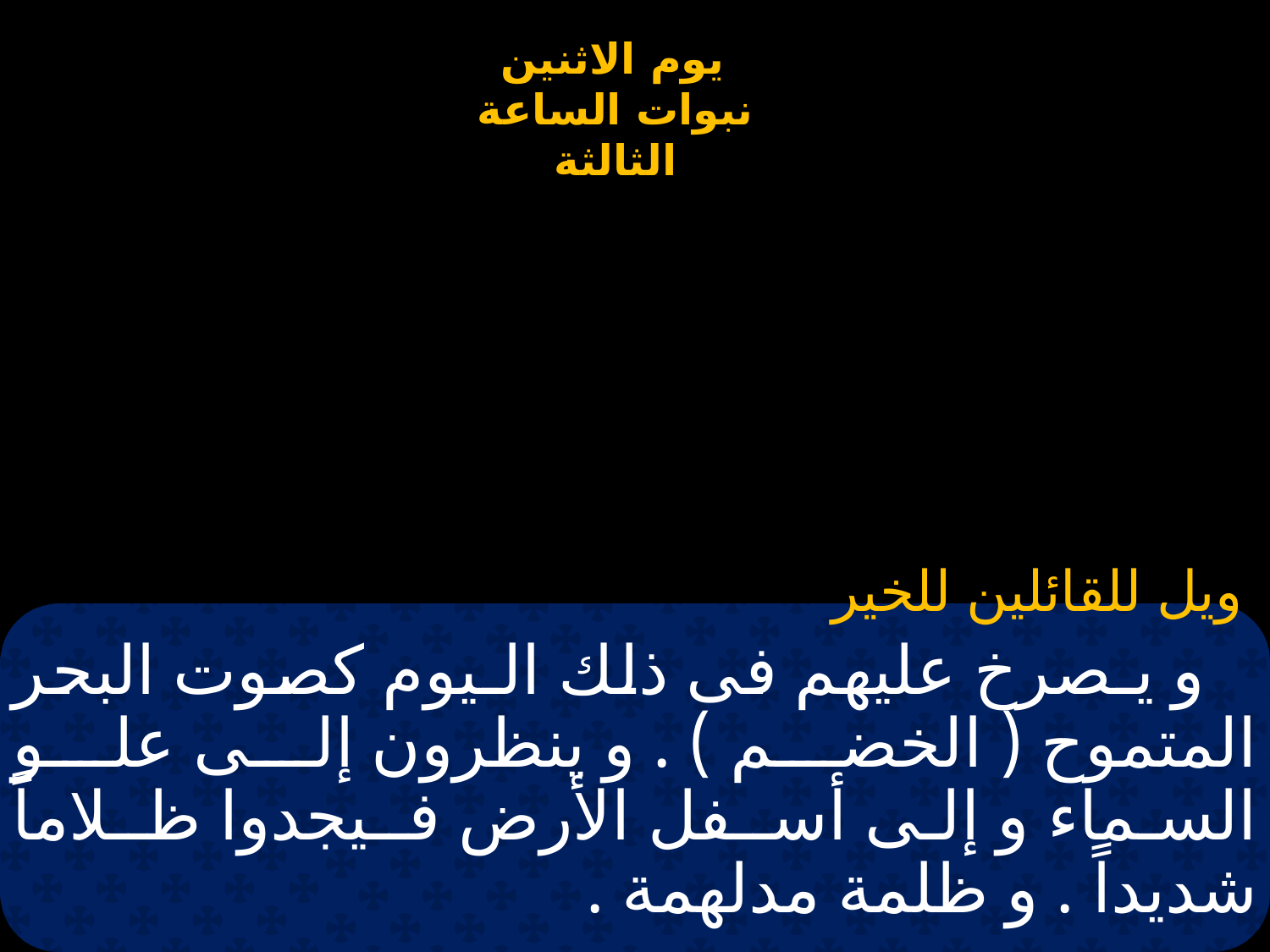

ويل للقائلين للخير
# و يـصرخ عليهم فى ذلك الـيوم كصوت البحر المتموح ( الخضم ) . و ينظرون إلى علو السماء و إلى أسـفل الأرض فـيجدوا ظـلاماً شديداً . و ظلمة مدلهمة .